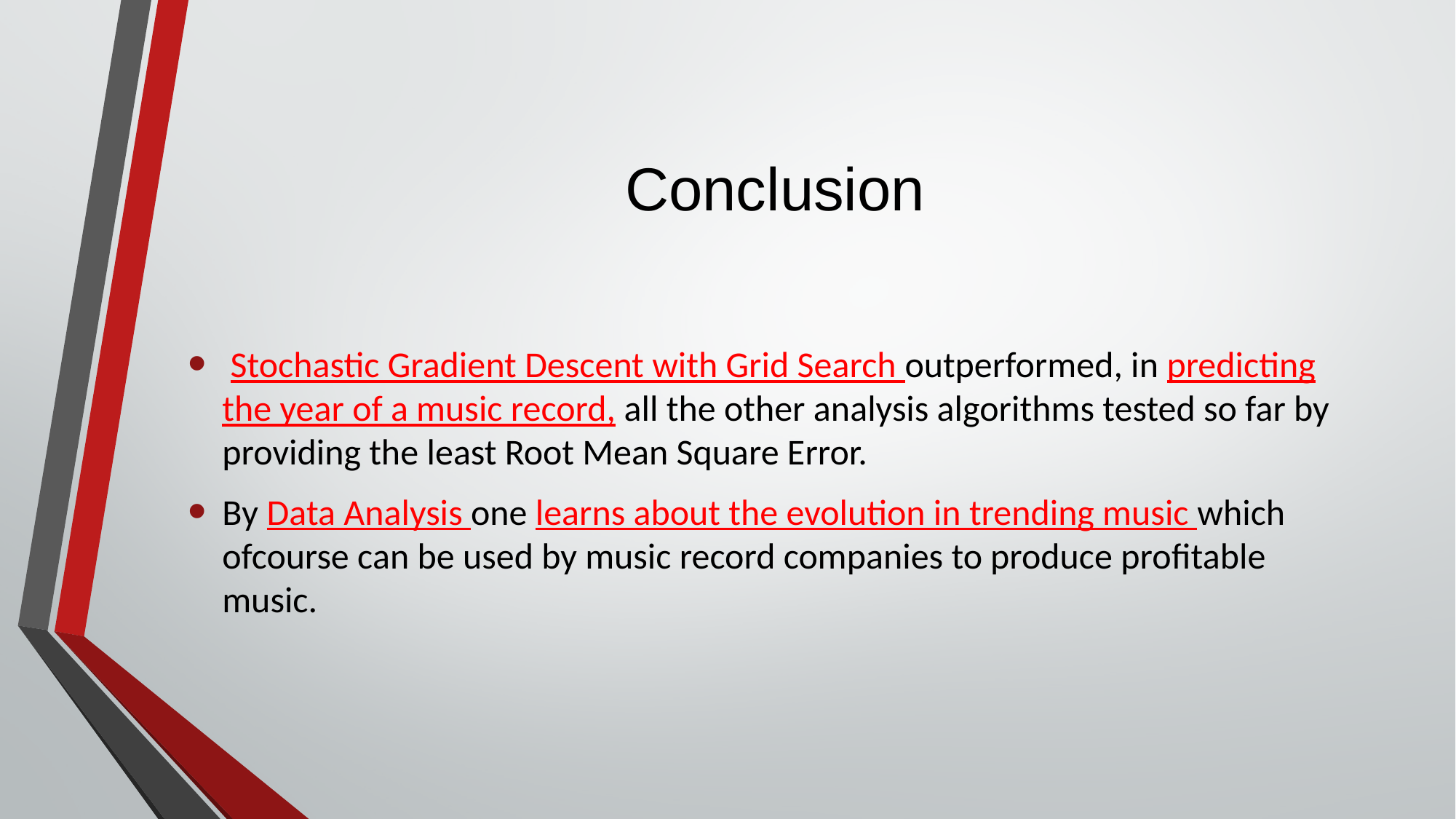

# Conclusion
 Stochastic Gradient Descent with Grid Search outperformed, in predicting the year of a music record, all the other analysis algorithms tested so far by providing the least Root Mean Square Error.
By Data Analysis one learns about the evolution in trending music which ofcourse can be used by music record companies to produce profitable music.